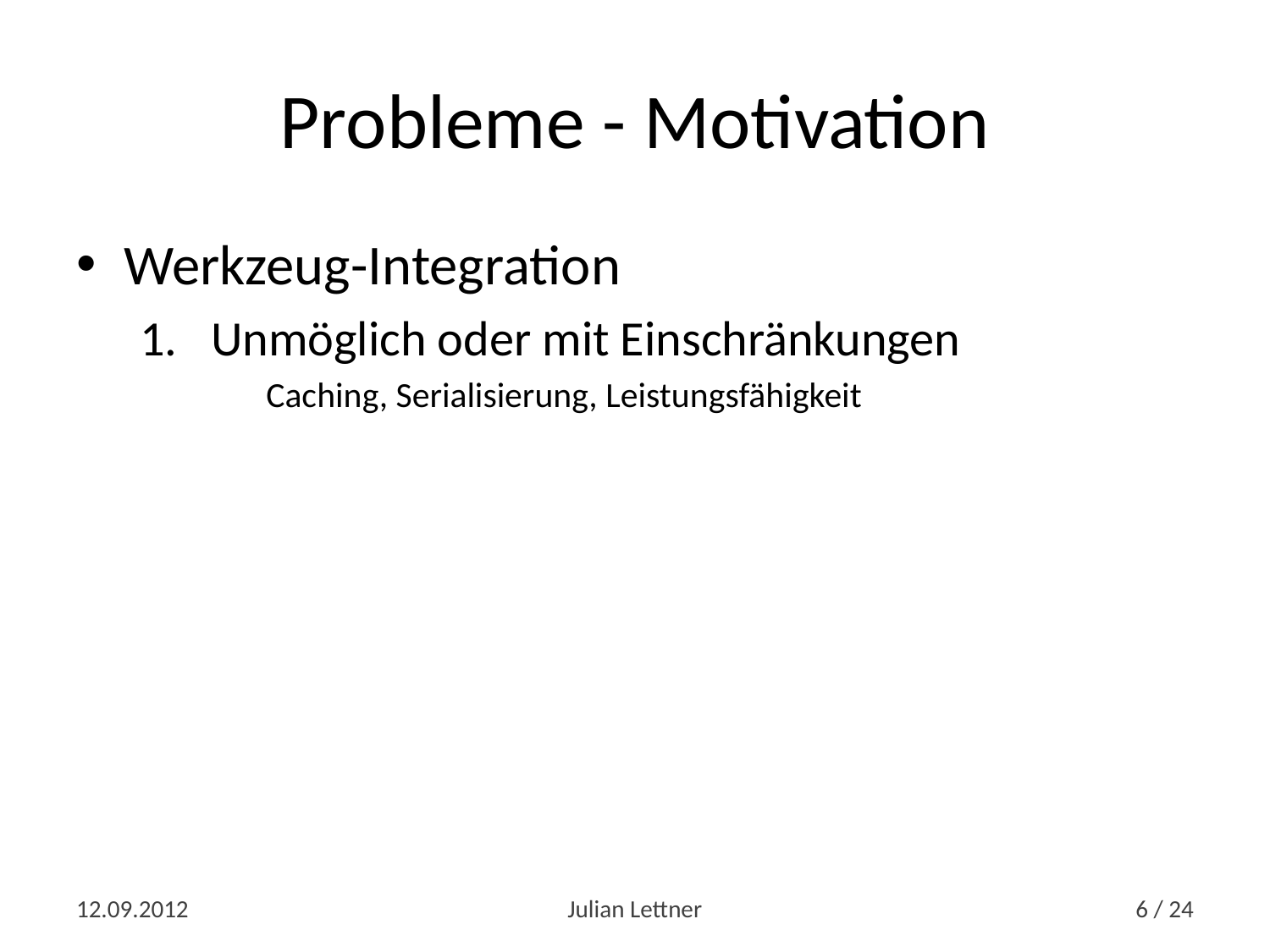

# Probleme - Motivation
Werkzeug-Integration
Unmöglich oder mit Einschränkungen
Caching, Serialisierung, Leistungsfähigkeit
12.09.2012
Julian Lettner
6 / 24